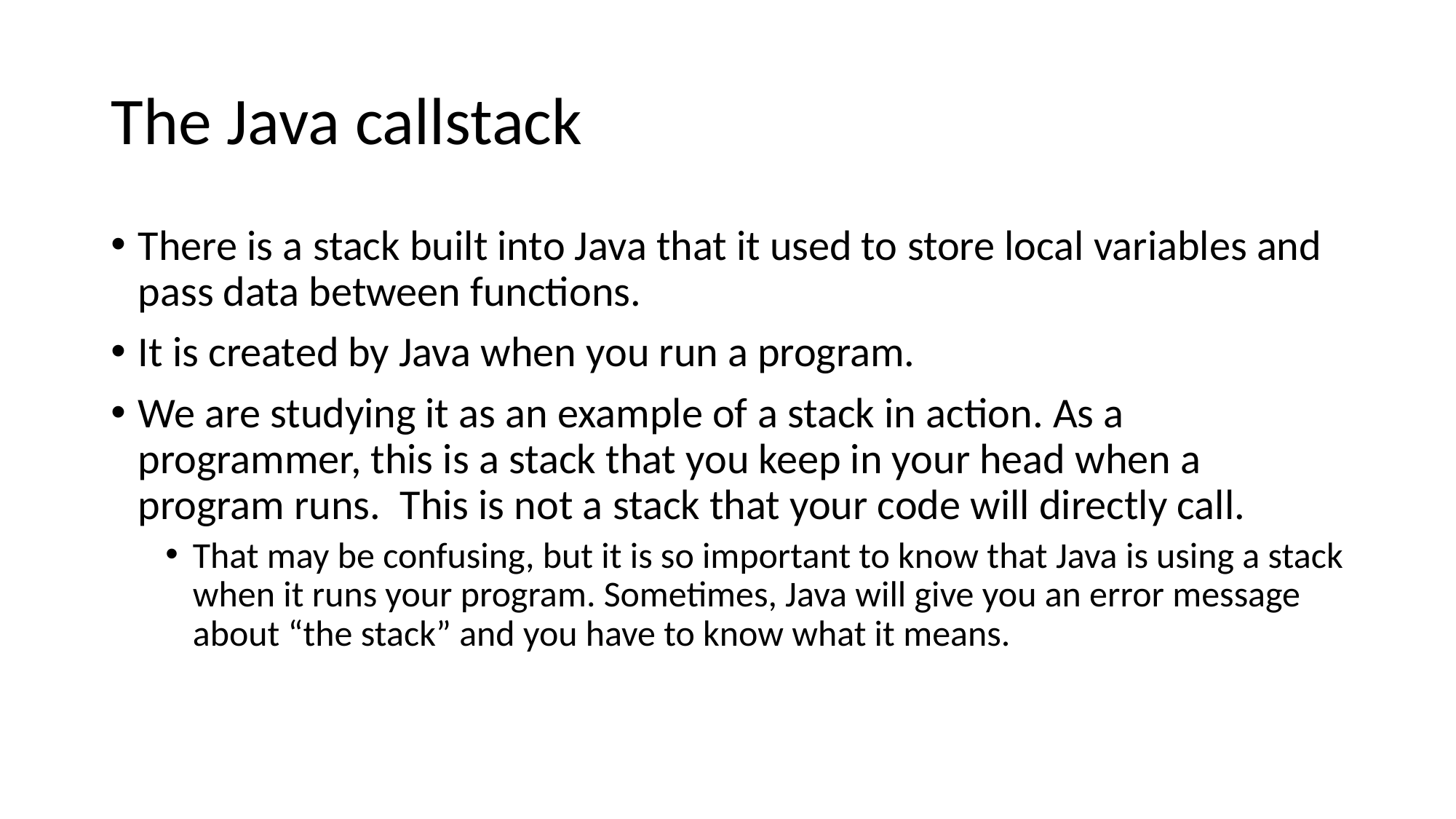

# The Java callstack
There is a stack built into Java that it used to store local variables and pass data between functions.
It is created by Java when you run a program.
We are studying it as an example of a stack in action. As a programmer, this is a stack that you keep in your head when a program runs.  This is not a stack that your code will directly call.
That may be confusing, but it is so important to know that Java is using a stack when it runs your program. Sometimes, Java will give you an error message about “the stack” and you have to know what it means.